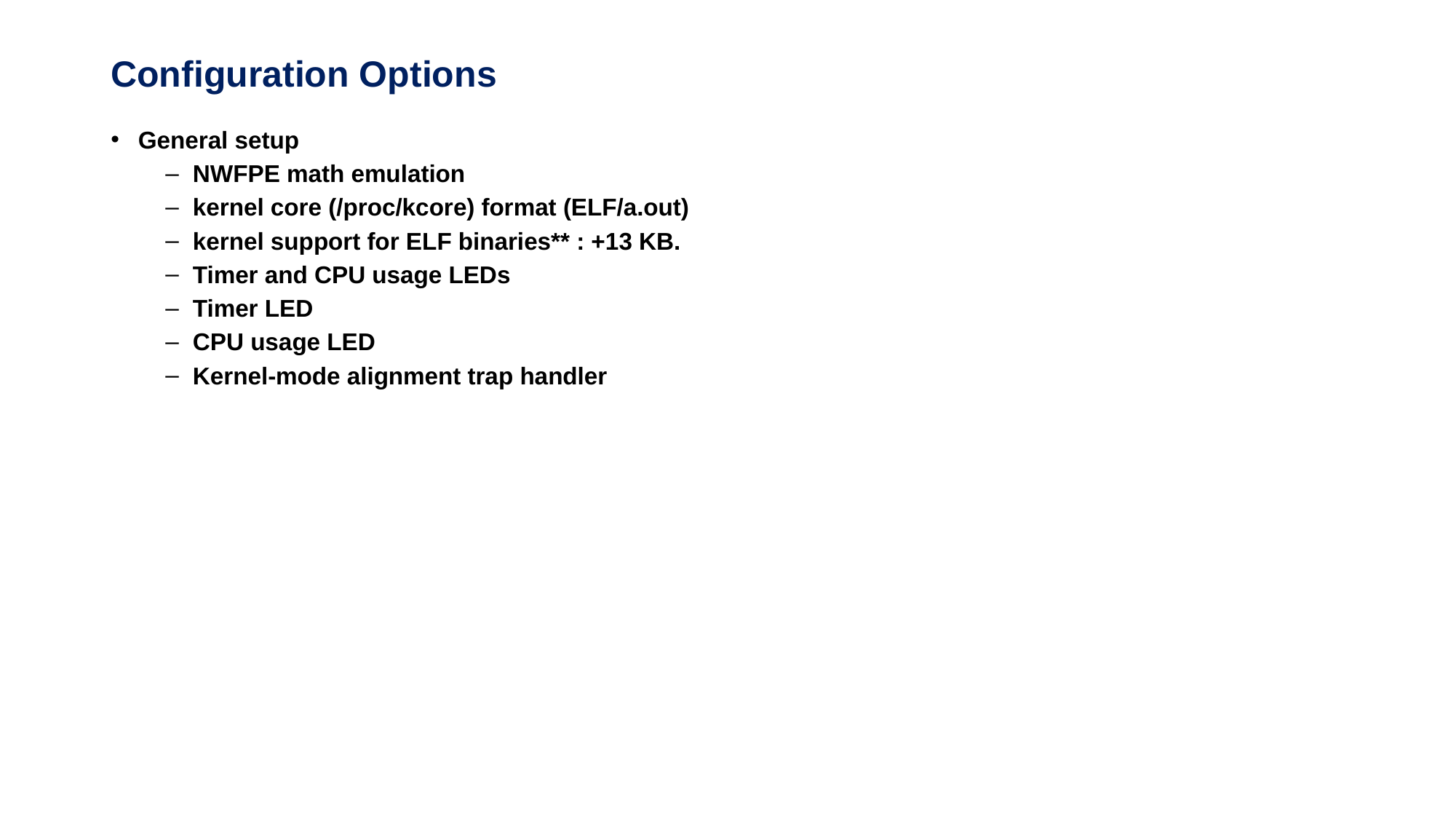

# Configuration Options
General setup
NWFPE math emulation
kernel core (/proc/kcore) format (ELF/a.out)
kernel support for ELF binaries** : +13 KB.
Timer and CPU usage LEDs
Timer LED
CPU usage LED
Kernel-mode alignment trap handler